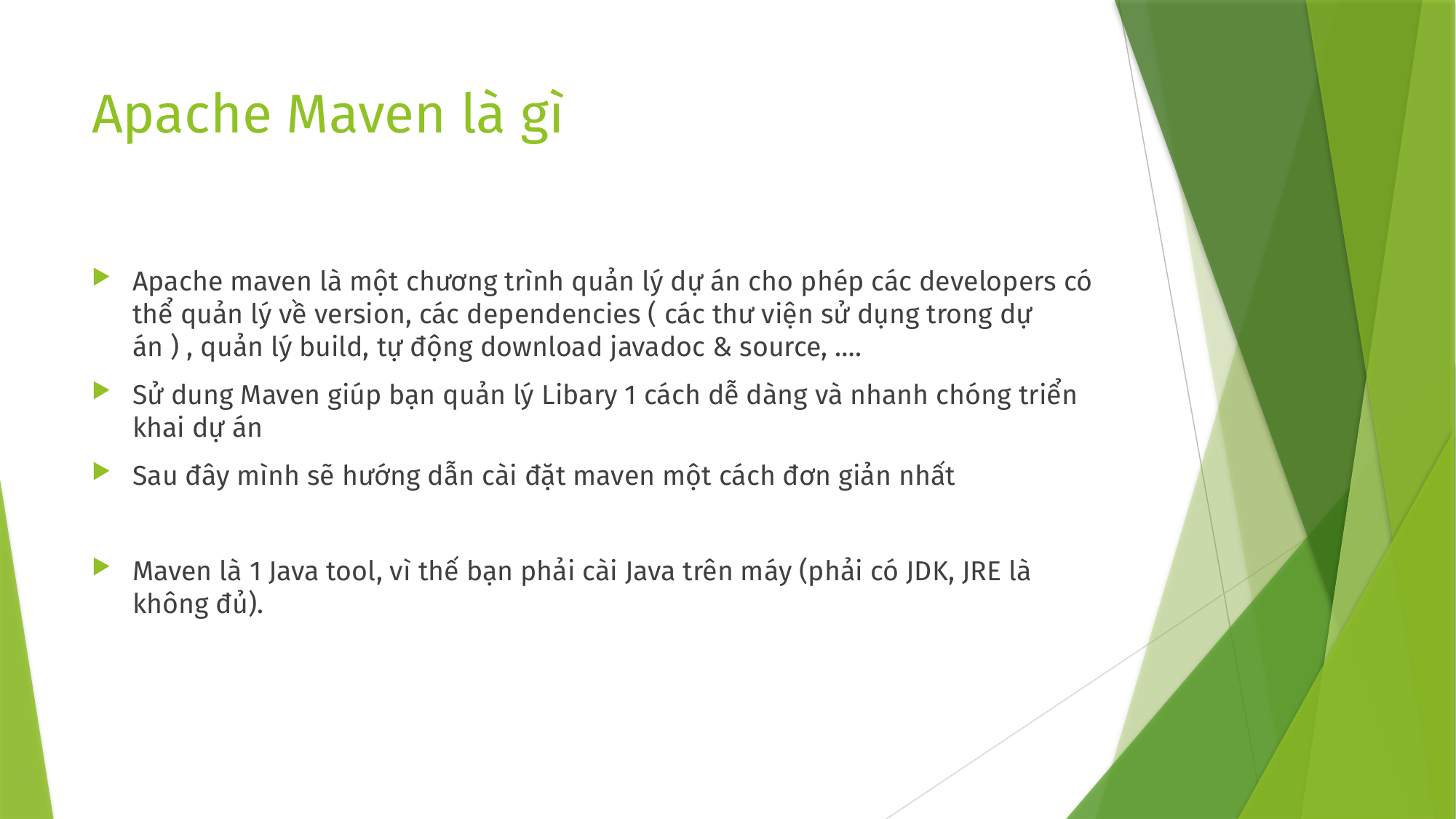

# Apache Maven là gì
Apache maven là một chương trình quản lý dự án cho phép các developers có thể quản lý về version, các dependencies ( các thư viện sử dụng trong dự án ) , quản lý build, tự động download javadoc & source, ….
Sử dung Maven giúp bạn quản lý Libary 1 cách dễ dàng và nhanh chóng triển khai dự án
Sau đây mình sẽ hướng dẫn cài đặt maven một cách đơn giản nhất

Maven là 1 Java tool, vì thế bạn phải cài Java trên máy (phải có JDK, JRE là không đủ).